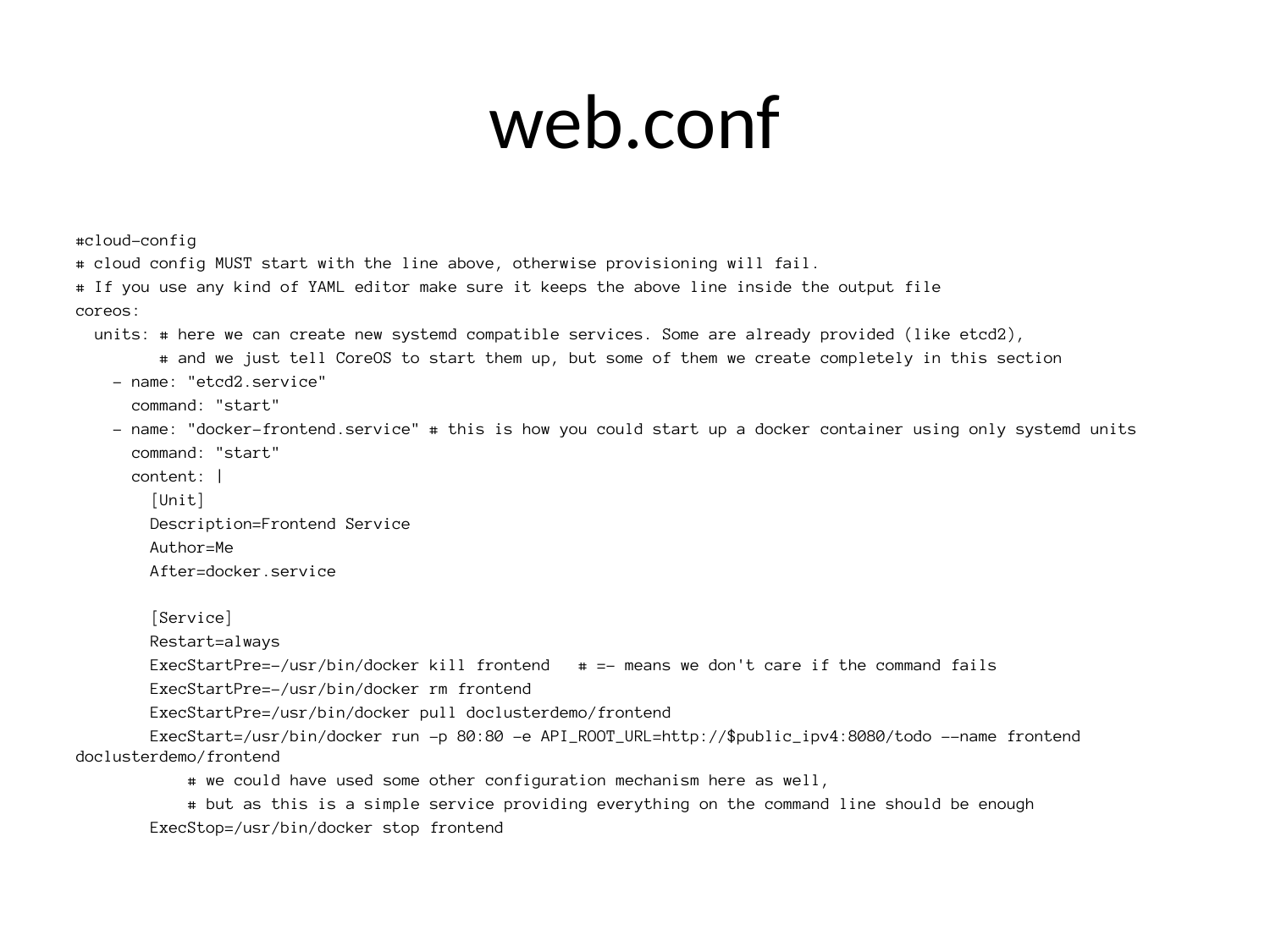

# web.conf
#cloud-config
# cloud config MUST start with the line above, otherwise provisioning will fail.
# If you use any kind of YAML editor make sure it keeps the above line inside the output file
coreos:
  units: # here we can create new systemd compatible services. Some are already provided (like etcd2),
         # and we just tell CoreOS to start them up, but some of them we create completely in this section
    - name: "etcd2.service"
      command: "start"
    - name: "docker-frontend.service" # this is how you could start up a docker container using only systemd units
      command: "start"
      content: |
        [Unit]
        Description=Frontend Service
        Author=Me
        After=docker.service

        [Service]
        Restart=always
        ExecStartPre=-/usr/bin/docker kill frontend   # =- means we don't care if the command fails
        ExecStartPre=-/usr/bin/docker rm frontend
        ExecStartPre=/usr/bin/docker pull doclusterdemo/frontend
        ExecStart=/usr/bin/docker run -p 80:80 -e API_ROOT_URL=http://$public_ipv4:8080/todo --name frontend doclusterdemo/frontend
            # we could have used some other configuration mechanism here as well,
            # but as this is a simple service providing everything on the command line should be enough
        ExecStop=/usr/bin/docker stop frontend